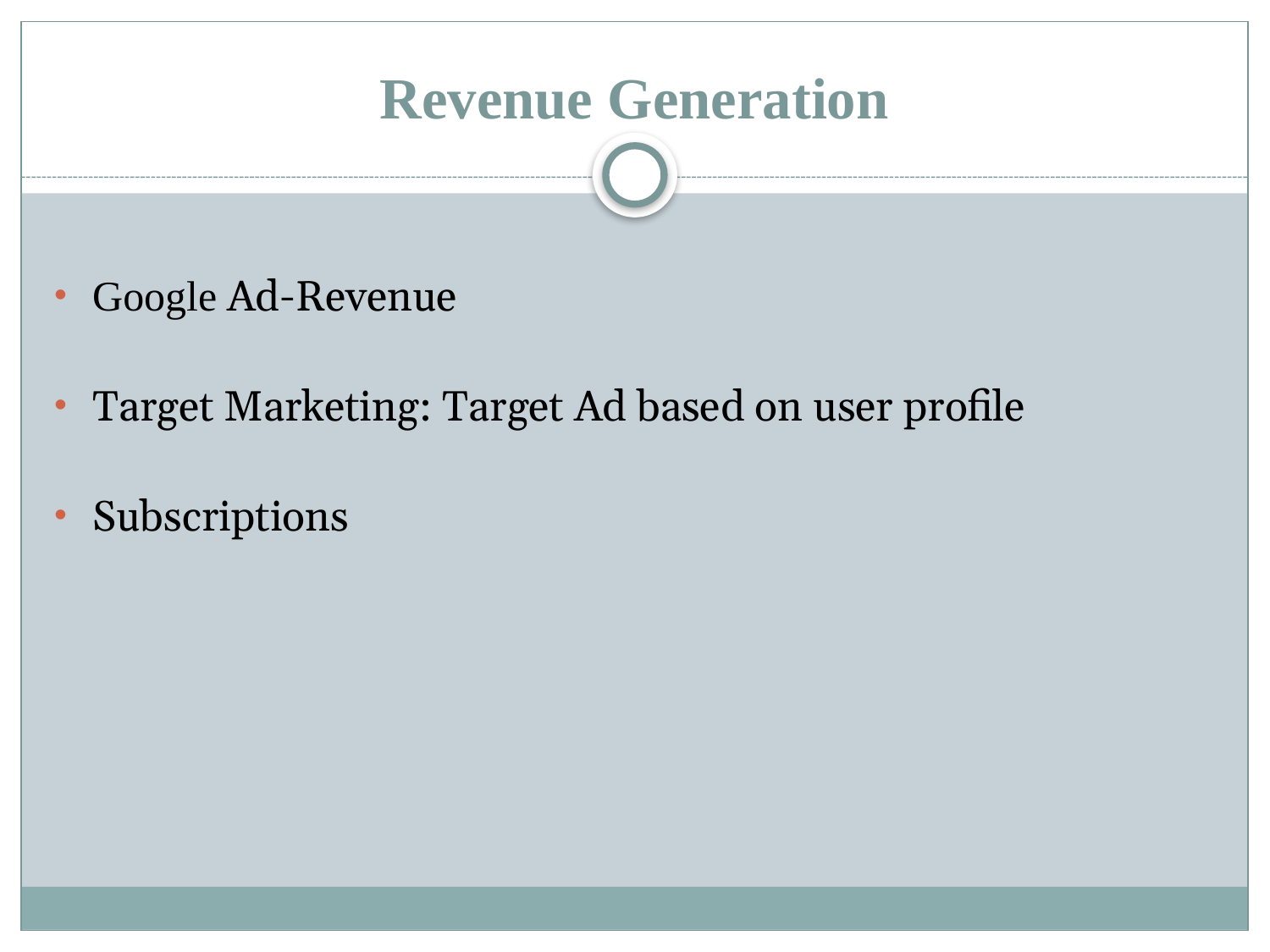

# Revenue Generation
Google Ad-Revenue
Target Marketing: Target Ad based on user profile
Subscriptions